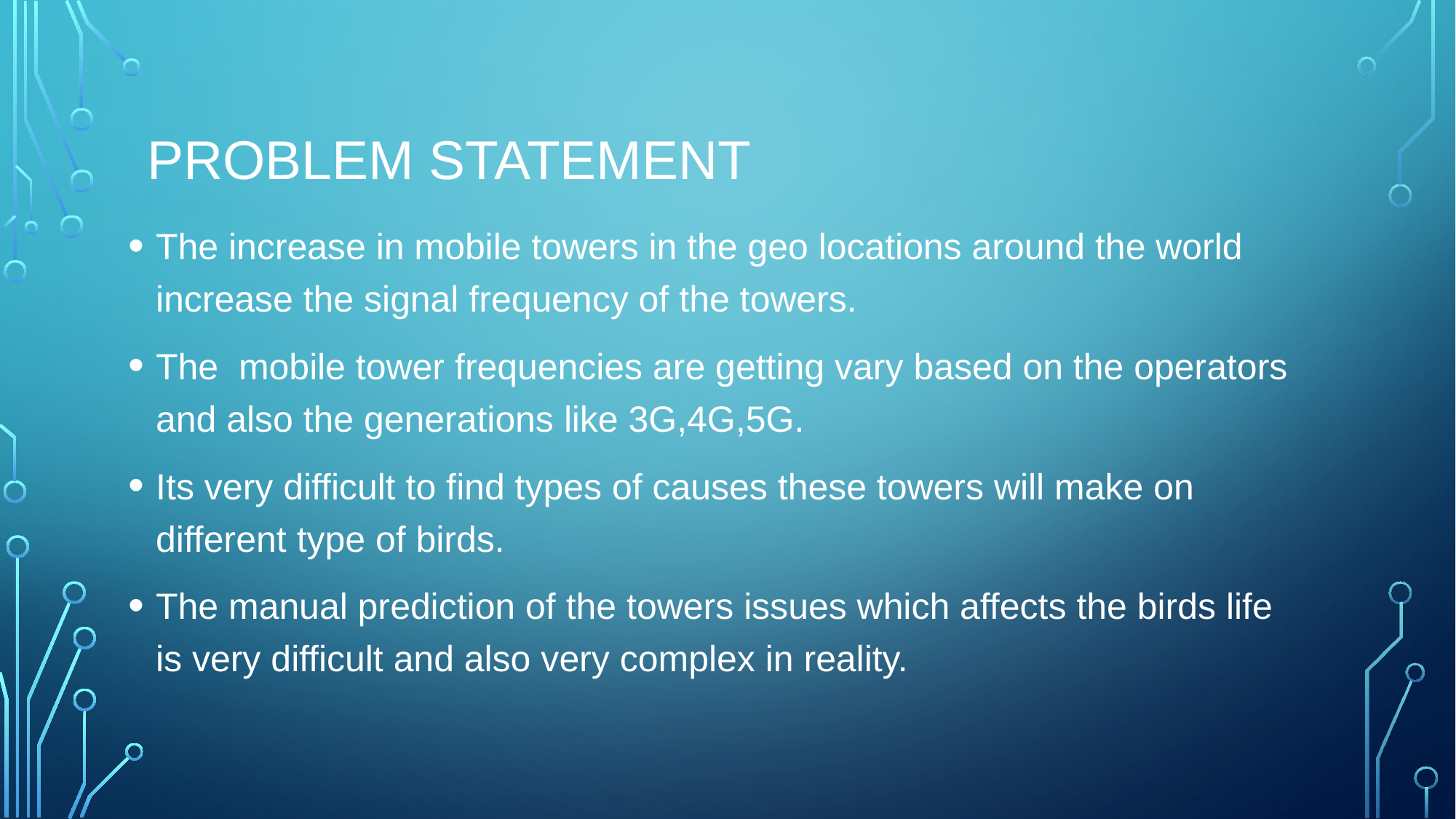

# Problem Statement
The increase in mobile towers in the geo locations around the world increase the signal frequency of the towers.
The  mobile tower frequencies are getting vary based on the operators and also the generations like 3G,4G,5G.
Its very difficult to find types of causes these towers will make on different type of birds.
The manual prediction of the towers issues which affects the birds life is very difficult and also very complex in reality.